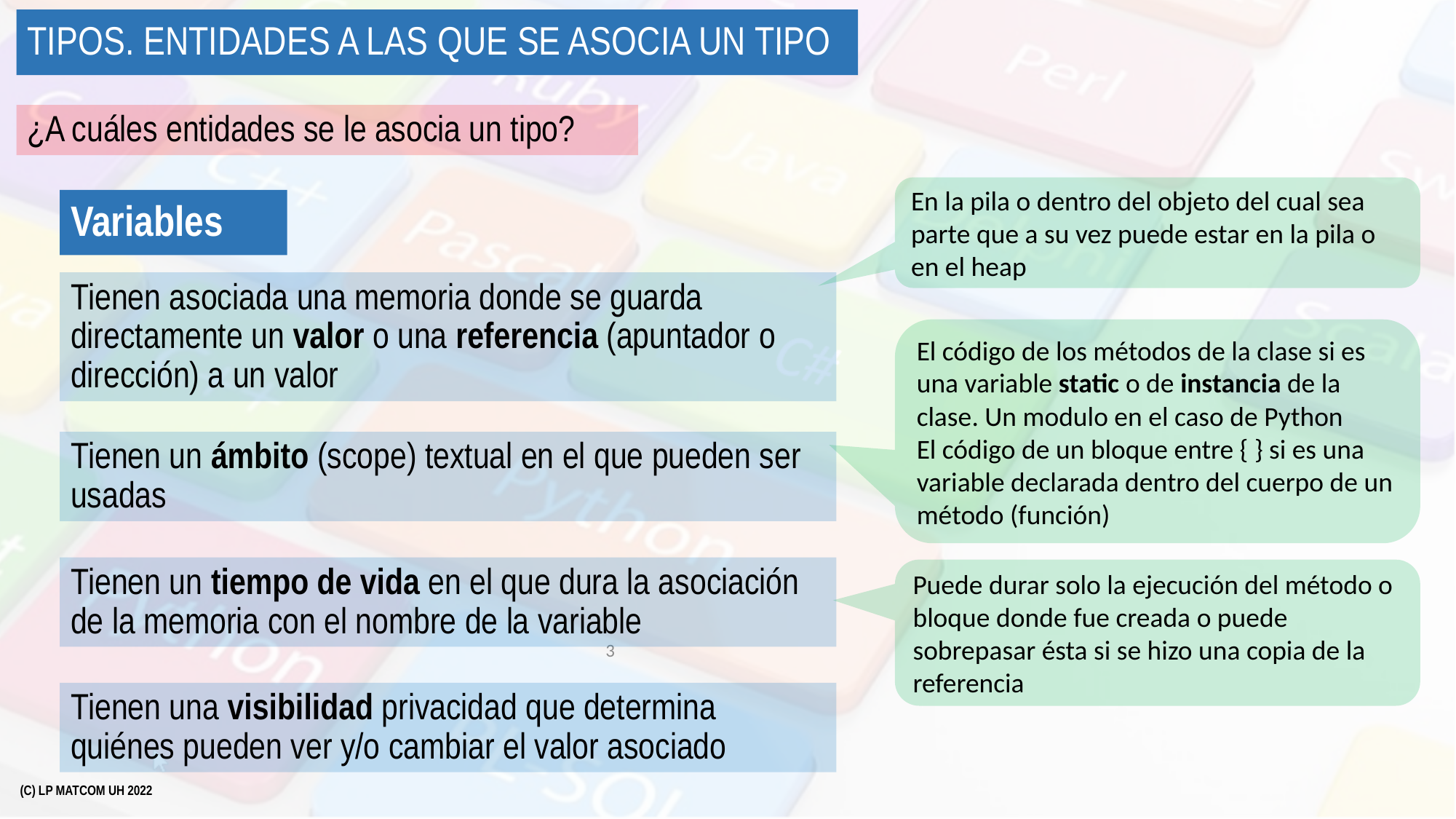

# Tipos. Entidades a las que se asocia un tipo
¿A cuáles entidades se le asocia un tipo?
En la pila o dentro del objeto del cual sea parte que a su vez puede estar en la pila o en el heap
Variables
Tienen asociada una memoria donde se guarda directamente un valor o una referencia (apuntador o dirección) a un valor
El código de los métodos de la clase si es una variable static o de instancia de la clase. Un modulo en el caso de Python
El código de un bloque entre { } si es una variable declarada dentro del cuerpo de un método (función)
Tienen un ámbito (scope) textual en el que pueden ser usadas
Tienen un tiempo de vida en el que dura la asociación de la memoria con el nombre de la variable
Puede durar solo la ejecución del método o bloque donde fue creada o puede sobrepasar ésta si se hizo una copia de la referencia
3
Tienen una visibilidad privacidad que determina quiénes pueden ver y/o cambiar el valor asociado